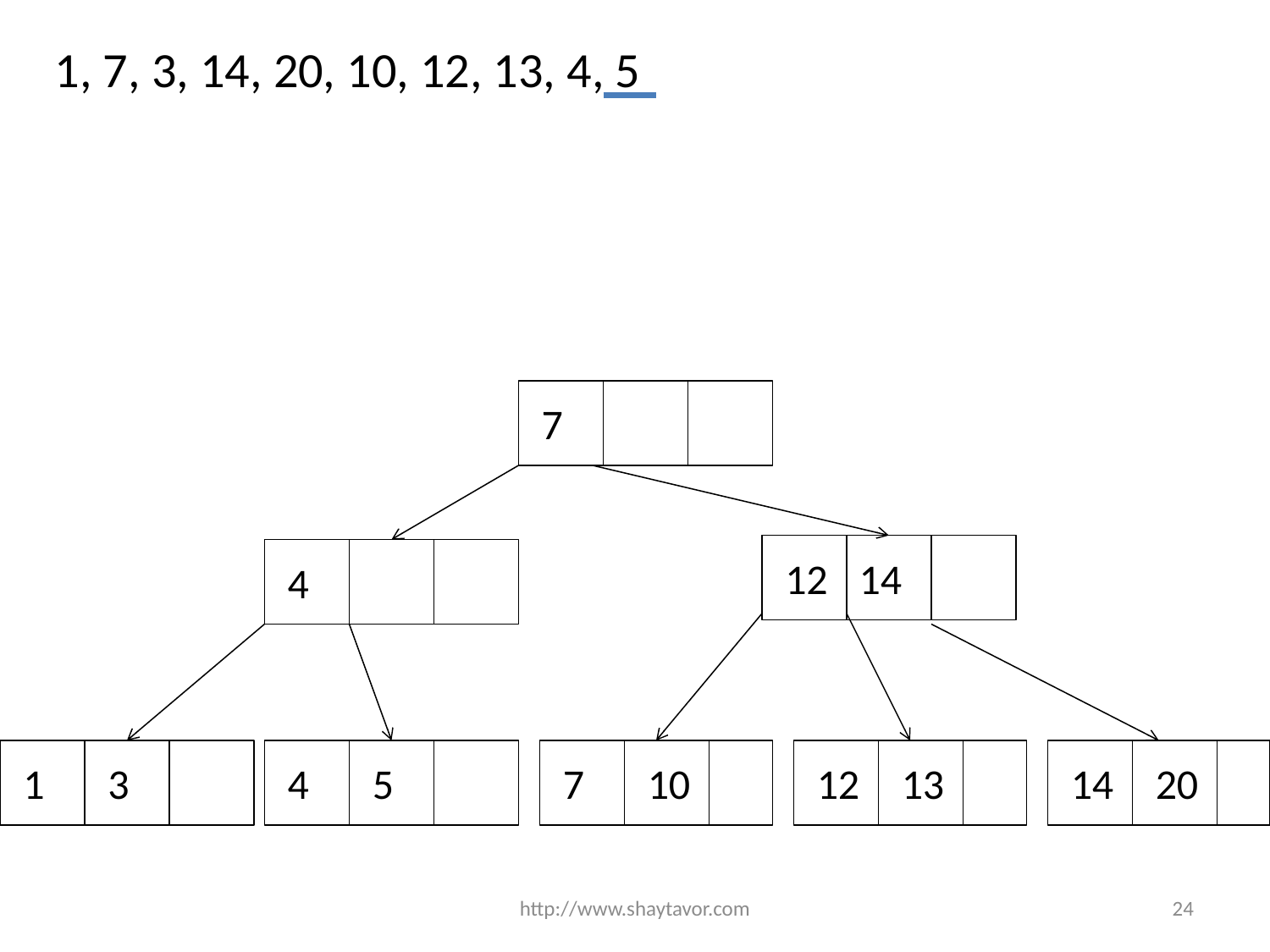

1, 7, 3, 14, 20, 10, 12, 13, 4, 5

7

12
14
4

1
3
4
5
7
10
12
13
14
20
http://www.shaytavor.com
24